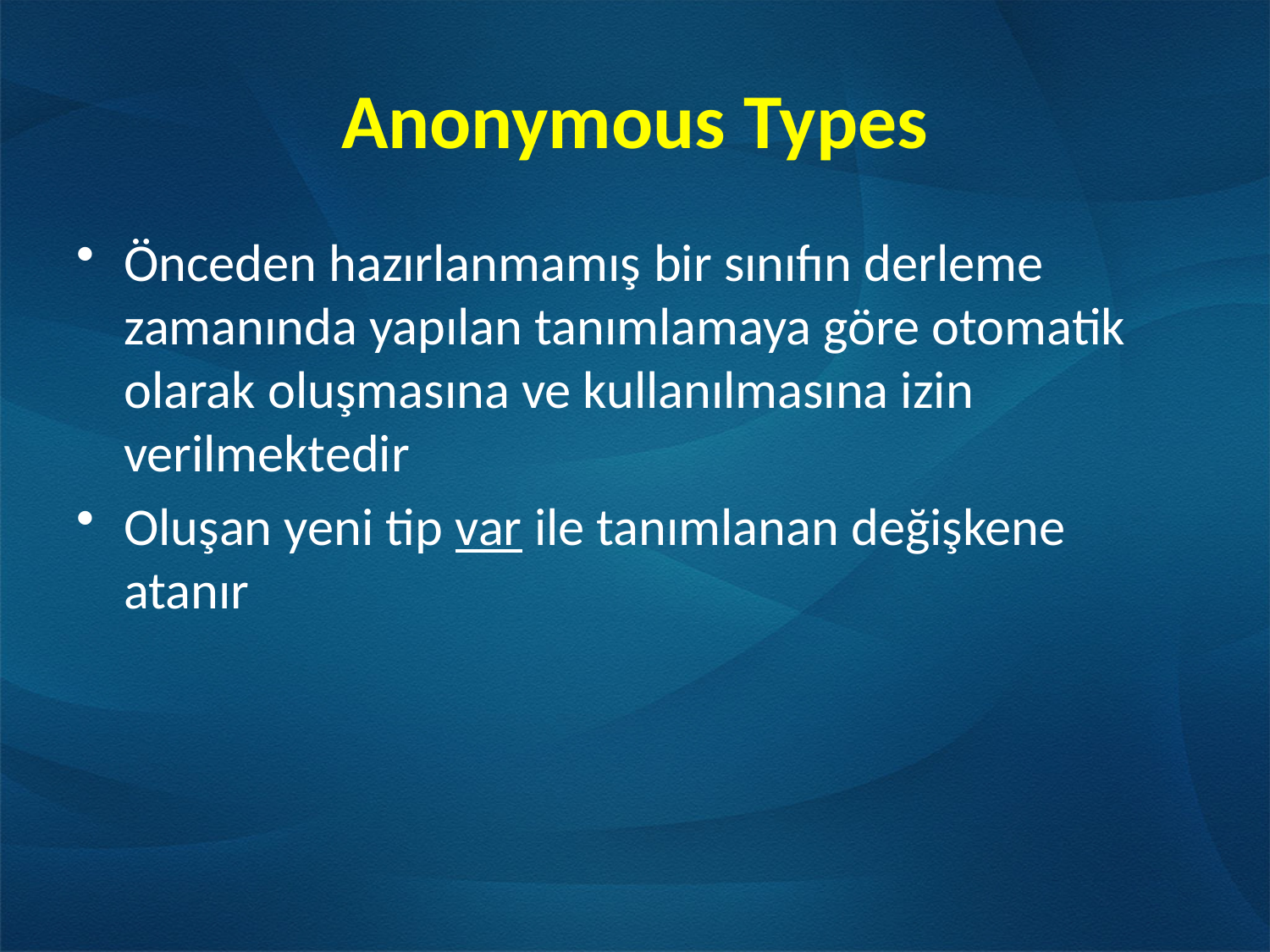

# Anonymous Types
Önceden hazırlanmamış bir sınıfın derleme zamanında yapılan tanımlamaya göre otomatik olarak oluşmasına ve kullanılmasına izin verilmektedir
Oluşan yeni tip var ile tanımlanan değişkene atanır